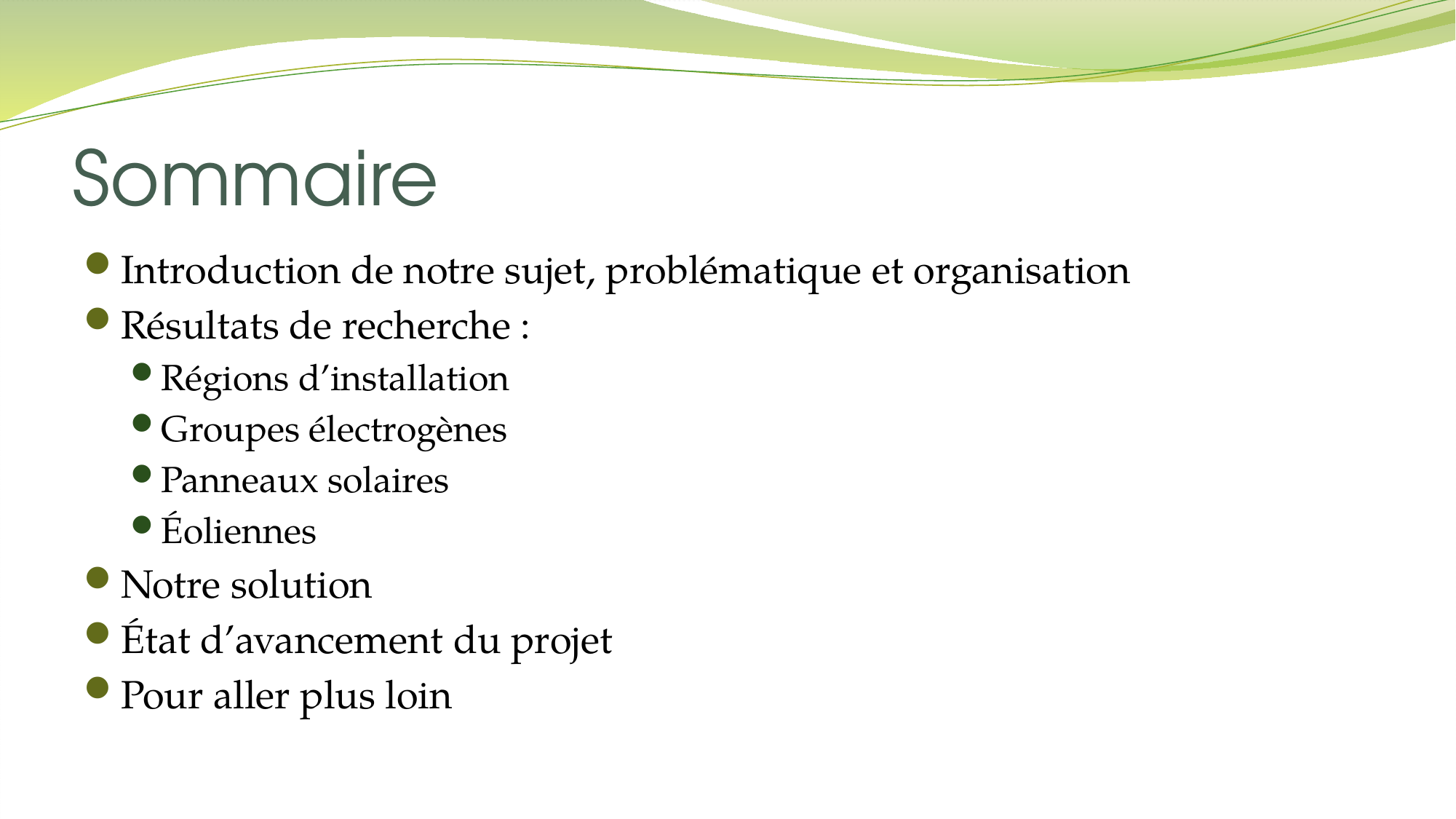

# Sommaire
Introduction de notre sujet, problématique et organisation
Résultats de recherche :
Régions d’installation
Groupes électrogènes
Panneaux solaires
Éoliennes
Notre solution
État d’avancement du projet
Pour aller plus loin